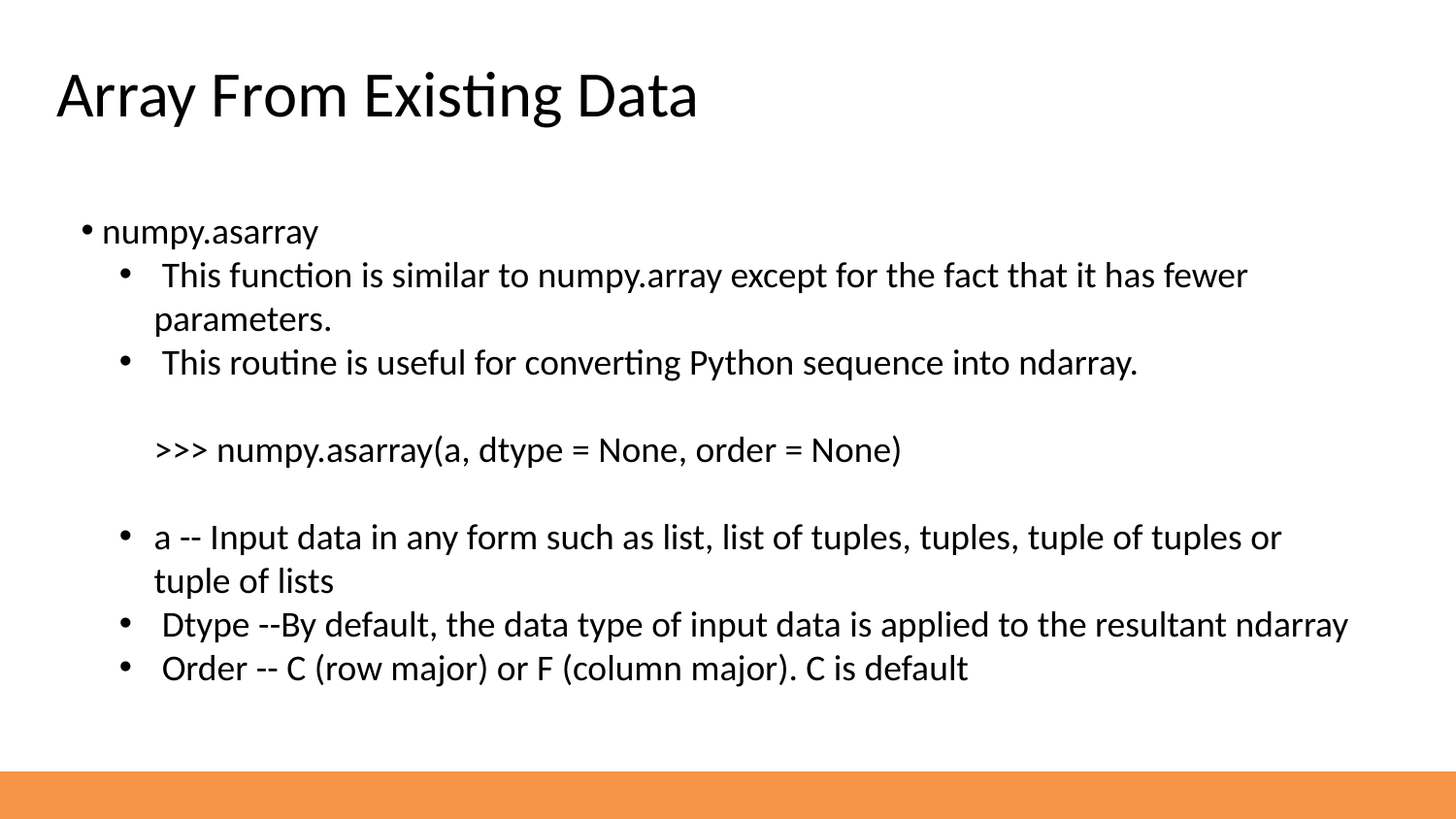

Array From Existing Data
 numpy.asarray
 This function is similar to numpy.array except for the fact that it has fewer parameters.
 This routine is useful for converting Python sequence into ndarray.

>>> numpy.asarray(a, dtype = None, order = None)

a -- Input data in any form such as list, list of tuples, tuples, tuple of tuples or tuple of lists
 Dtype --By default, the data type of input data is applied to the resultant ndarray
 Order -- C (row major) or F (column major). C is default